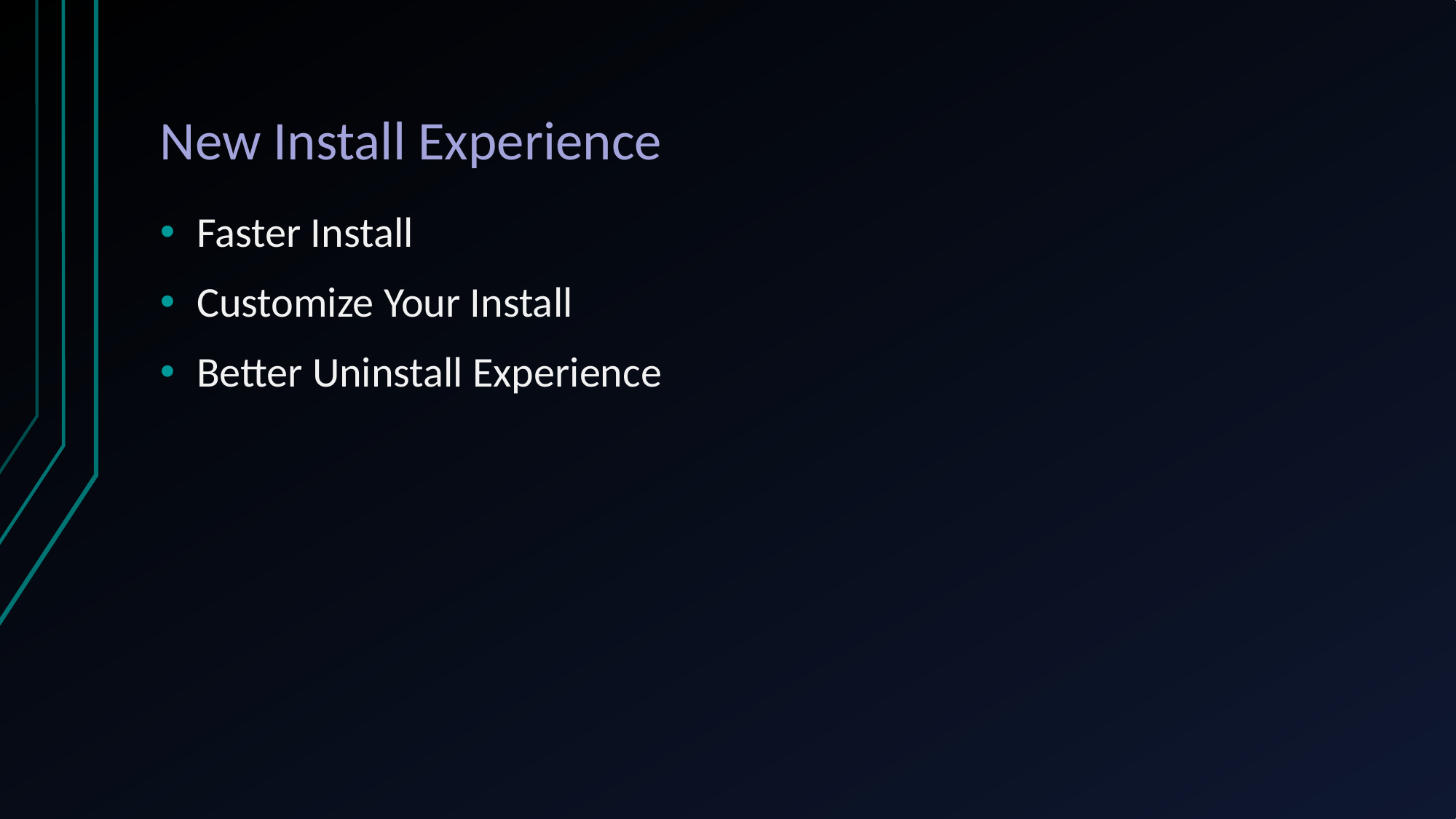

# New Install Experience
Faster Install
Customize Your Install
Better Uninstall Experience